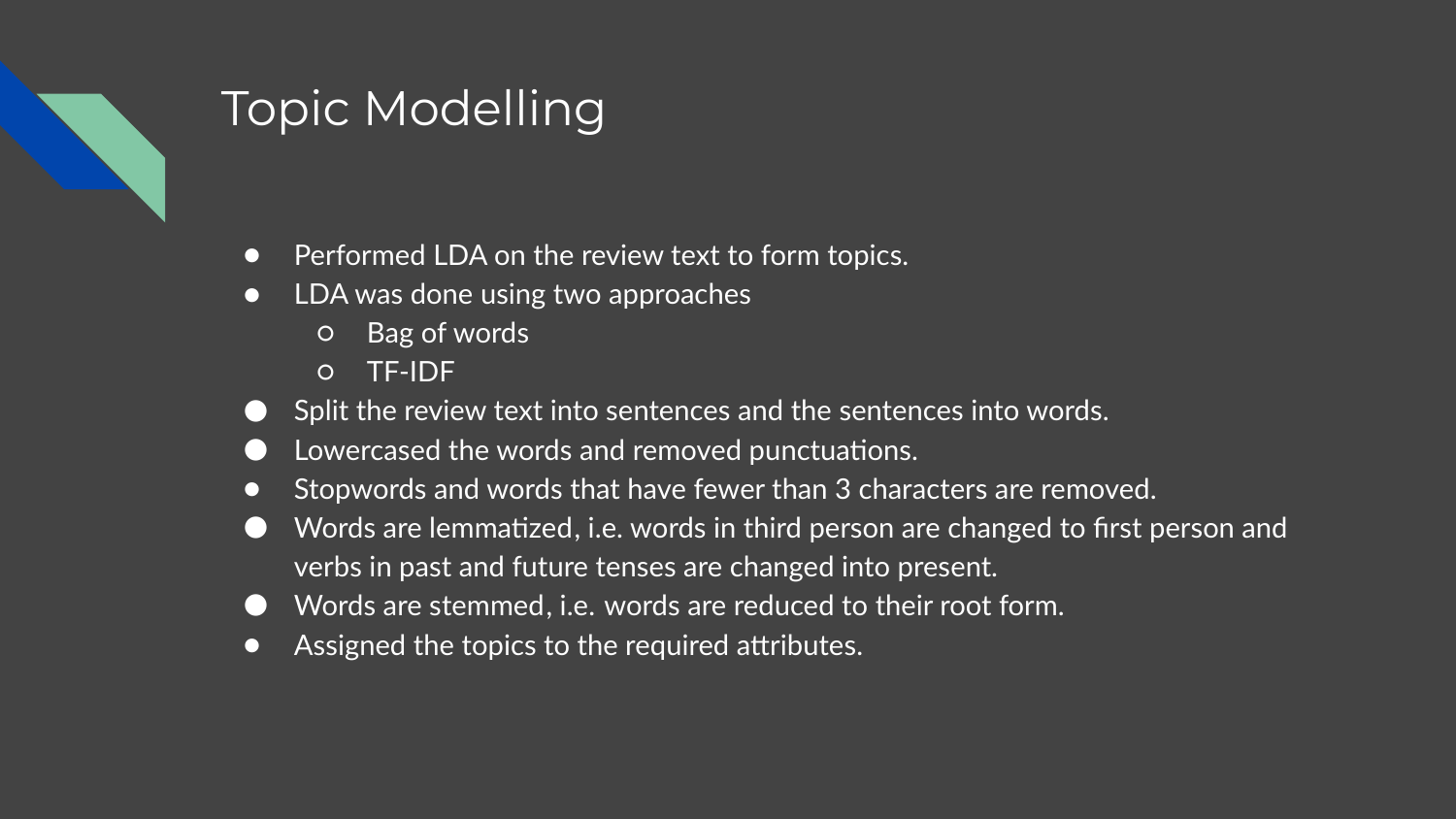

# Topic Modelling
Performed LDA on the review text to form topics.
LDA was done using two approaches
Bag of words
TF-IDF
Split the review text into sentences and the sentences into words.
Lowercased the words and removed punctuations.
Stopwords and words that have fewer than 3 characters are removed.
Words are lemmatized , i.e. words in third person are changed to first person and verbs in past and future tenses are changed into present.
Words are stemmed , i.e.  words are reduced to their root form.
Assigned the topics to the required attributes.